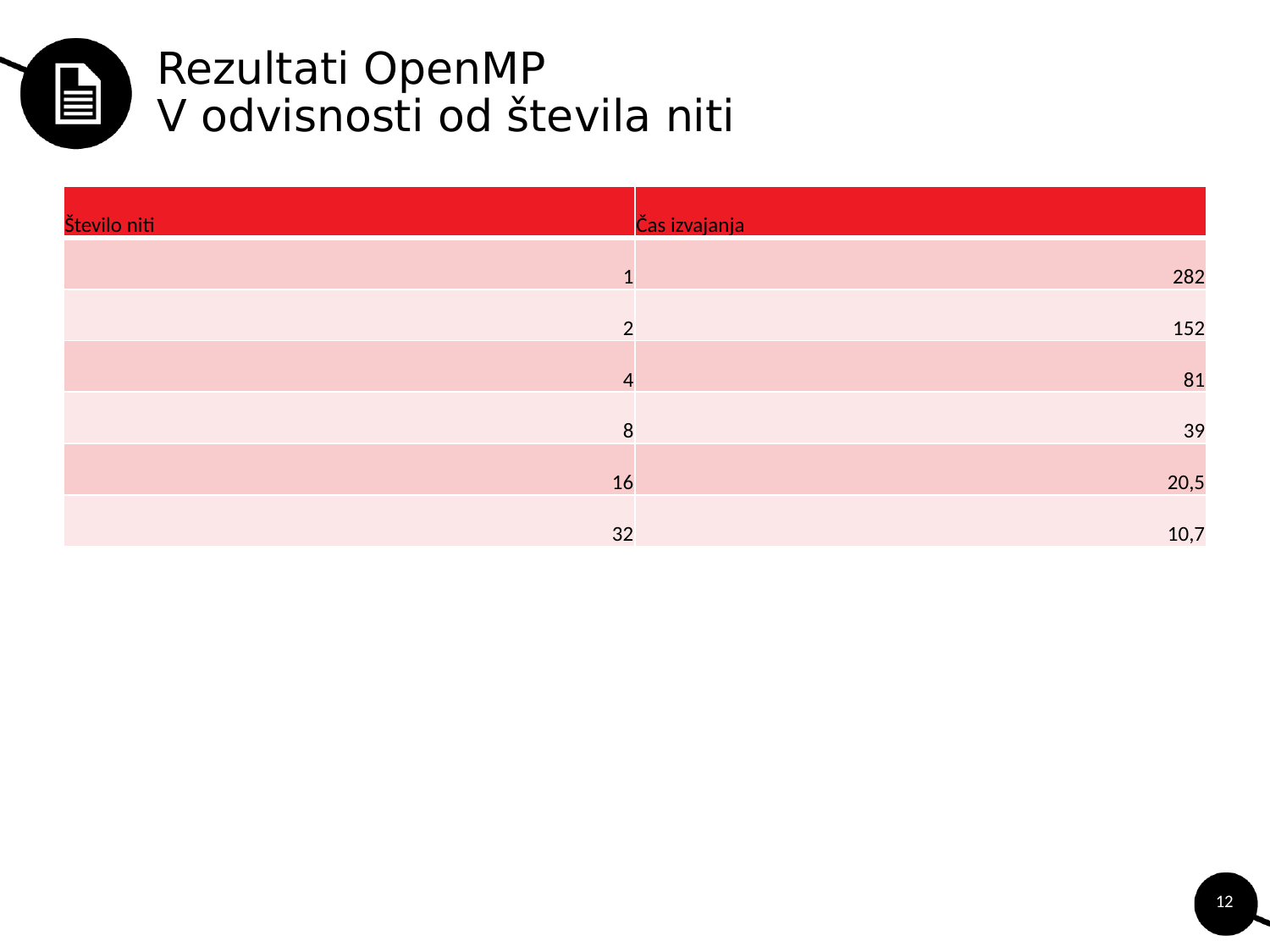

# Rezultati OpenMP V odvisnosti od števila niti
| Število niti | Čas izvajanja |
| --- | --- |
| 1 | 282 |
| 2 | 152 |
| 4 | 81 |
| 8 | 39 |
| 16 | 20,5 |
| 32 | 10,7 |
12